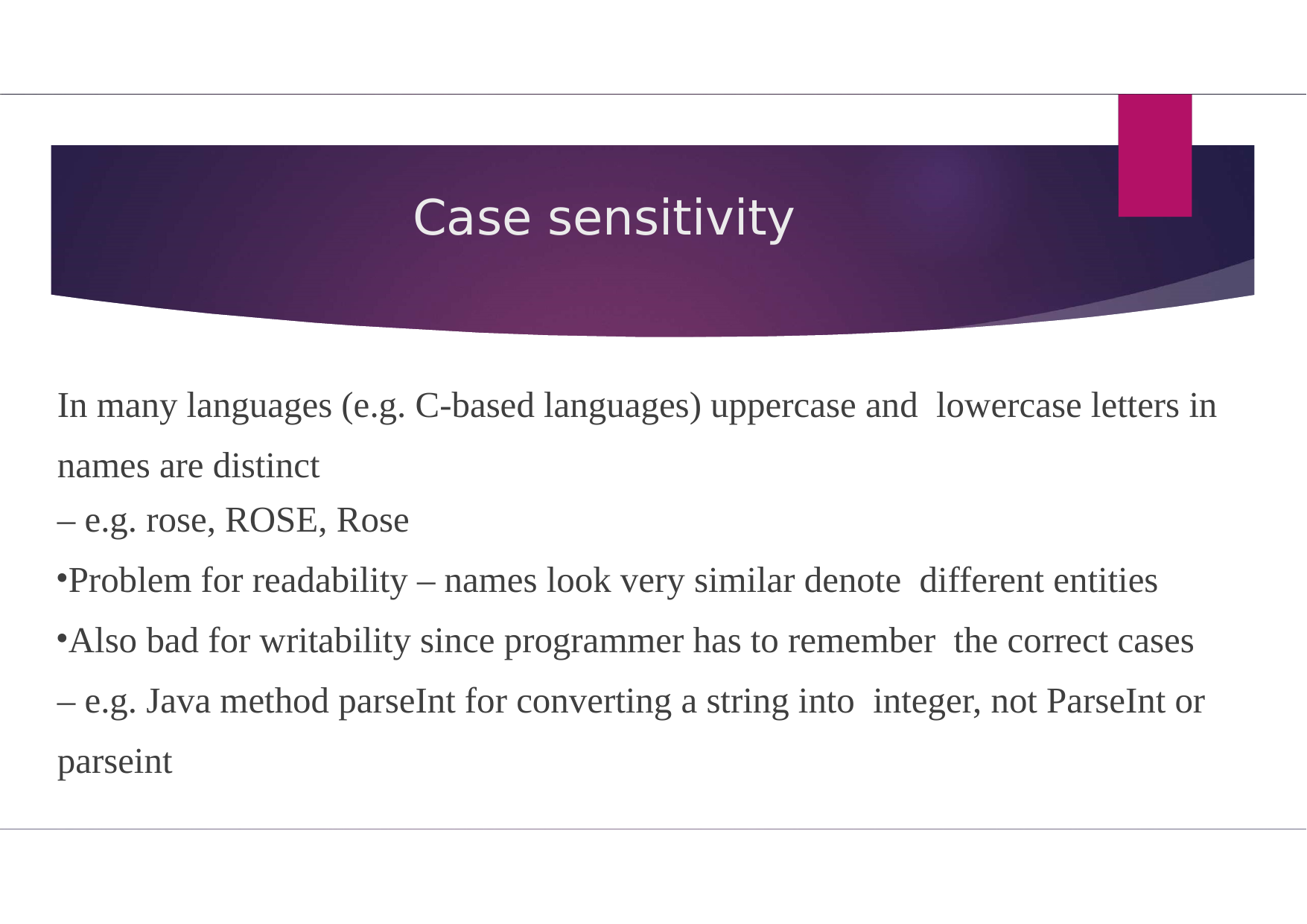

# Case sensitivity
In many languages (e.g. C-based languages) uppercase and  lowercase letters in names are distinct
– e.g. rose, ROSE, Rose
Problem for readability – names look very similar denote  different entities
Also bad for writability since programmer has to remember  the correct cases
– e.g. Java method parseInt for converting a string into  integer, not ParseInt or parseint